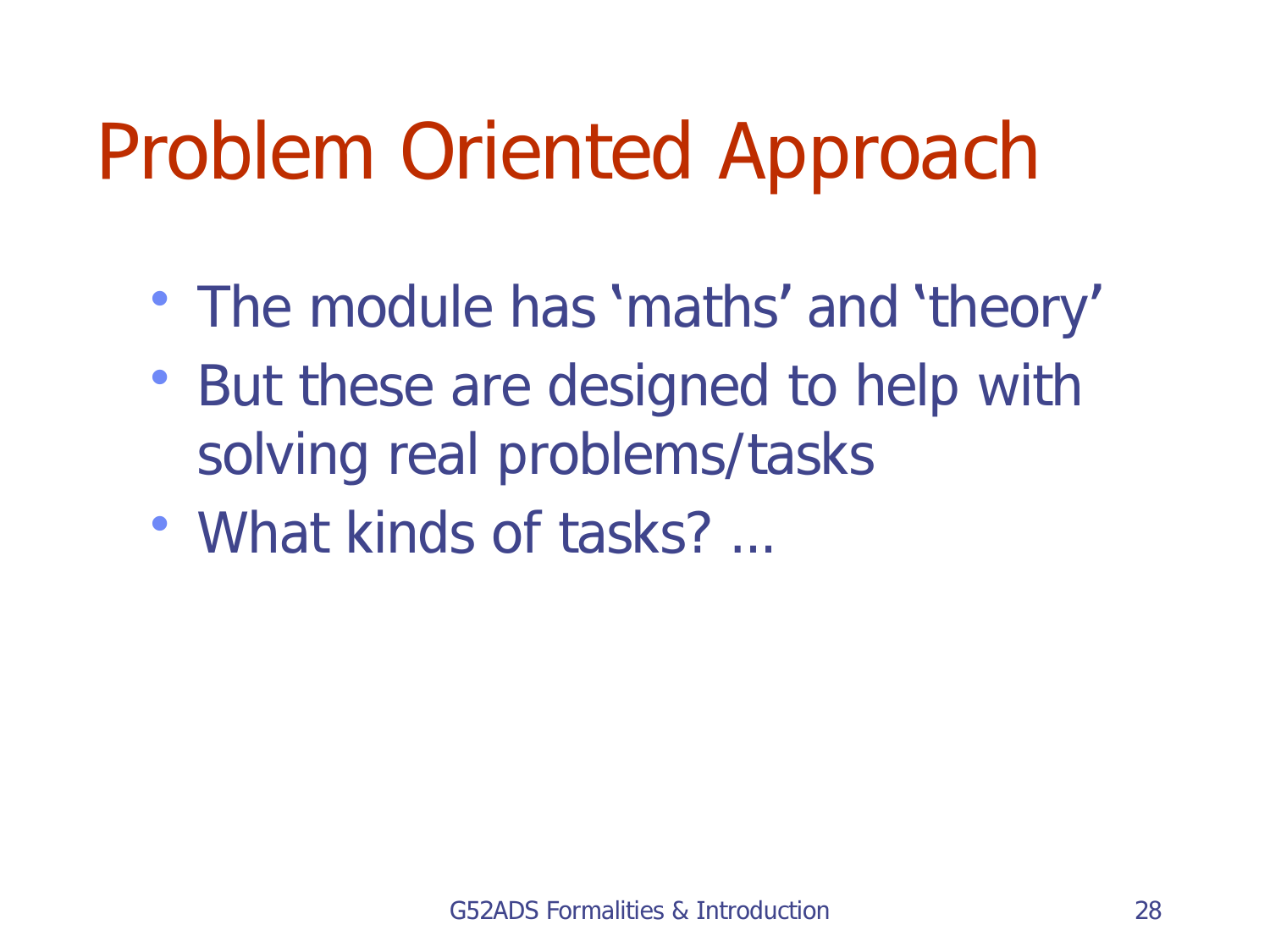

# Problem Oriented Approach
The module has ‘maths’ and ‘theory’
But these are designed to help with solving real problems/tasks
What kinds of tasks? …
G52ADS Formalities & Introduction
28